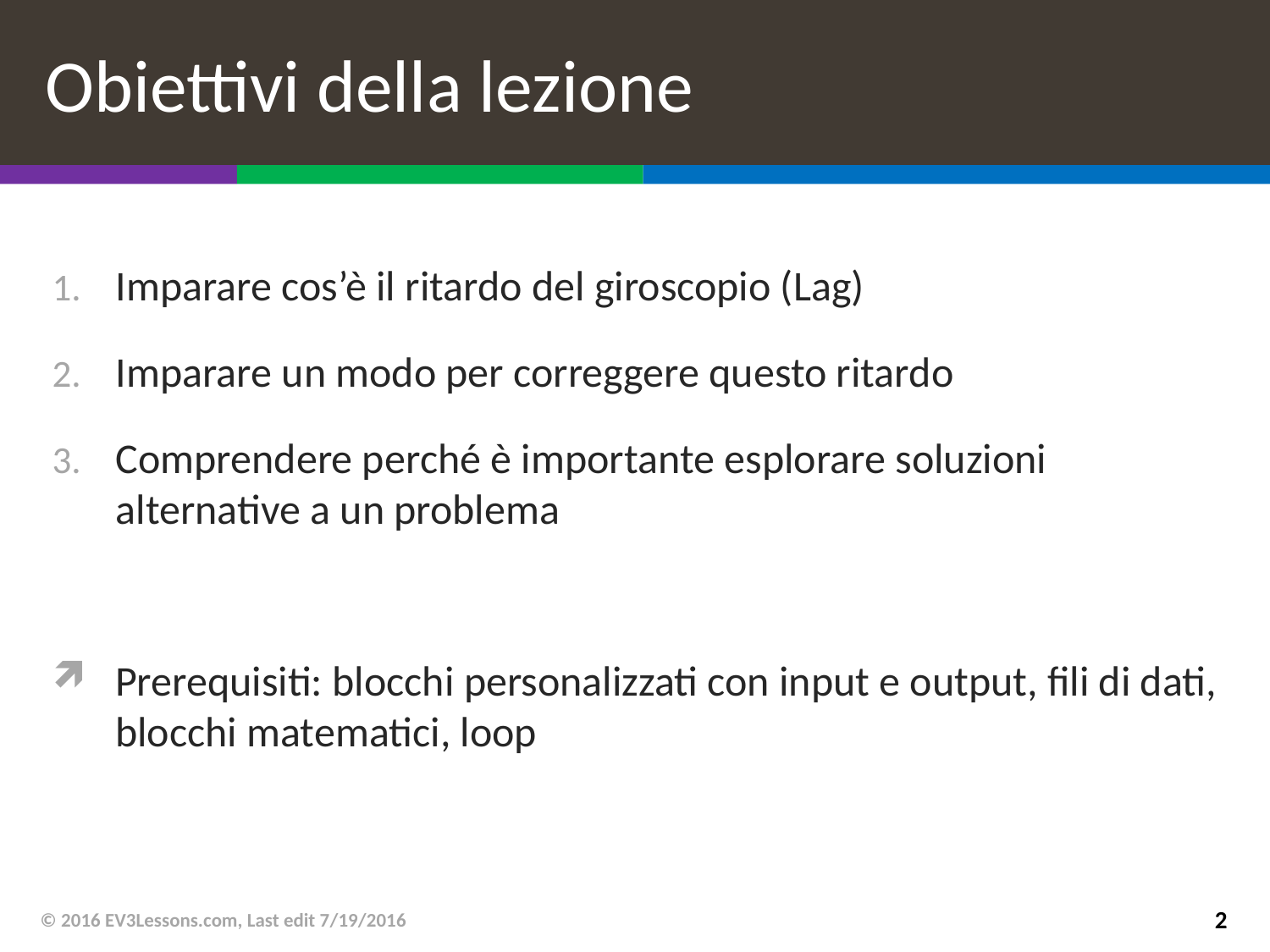

# Obiettivi della lezione
Imparare cos’è il ritardo del giroscopio (Lag)
Imparare un modo per correggere questo ritardo
Comprendere perché è importante esplorare soluzioni alternative a un problema

Prerequisiti: blocchi personalizzati con input e output, fili di dati, blocchi matematici, loop
© 2016 EV3Lessons.com, Last edit 7/19/2016
2